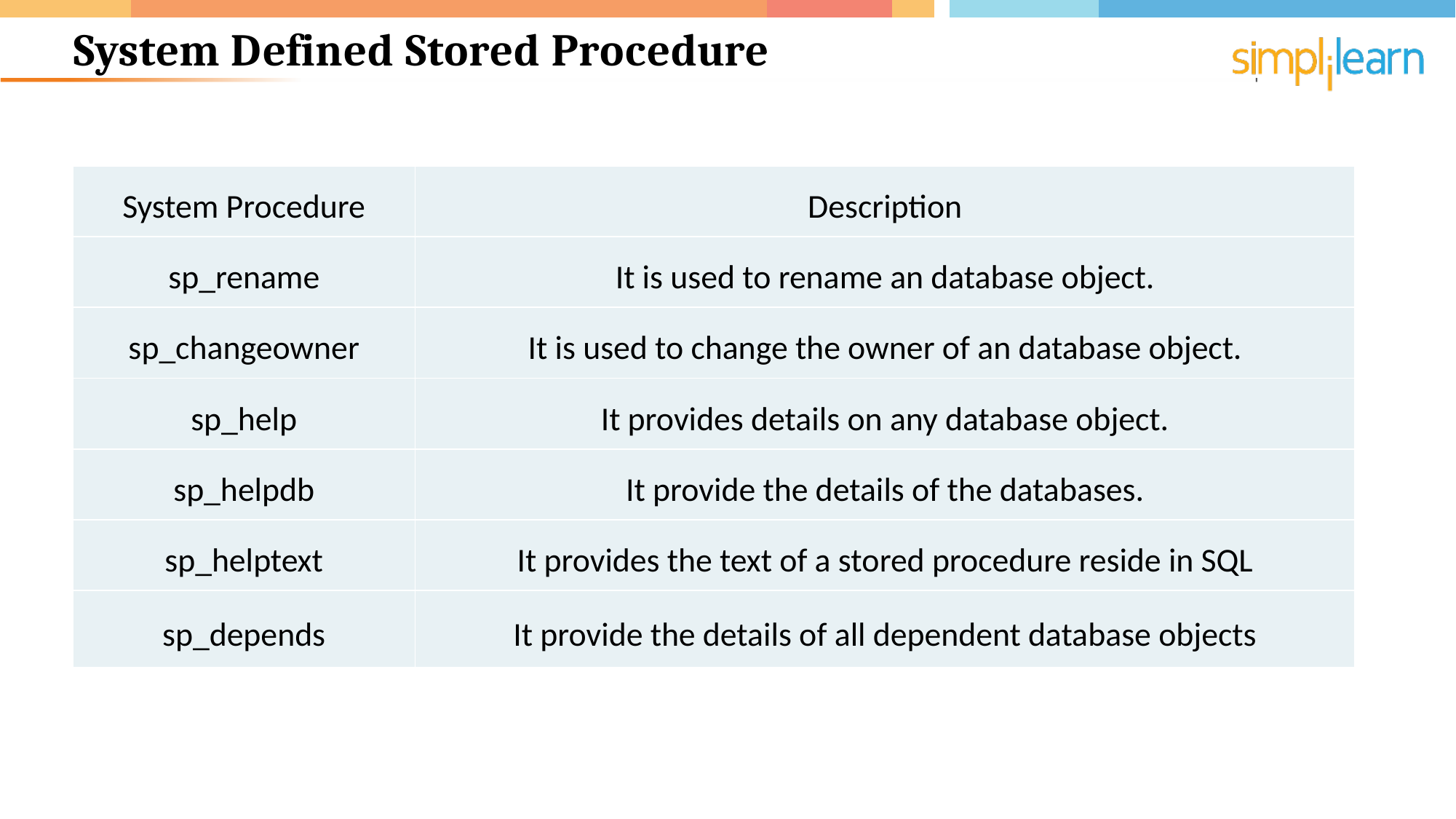

# System Defined Stored Procedure
| System Procedure | Description |
| --- | --- |
| sp\_rename | It is used to rename an database object. |
| sp\_changeowner | It is used to change the owner of an database object. |
| sp\_help | It provides details on any database object. |
| sp\_helpdb | It provide the details of the databases. |
| sp\_helptext | It provides the text of a stored procedure reside in SQL |
| sp\_depends | It provide the details of all dependent database objects |